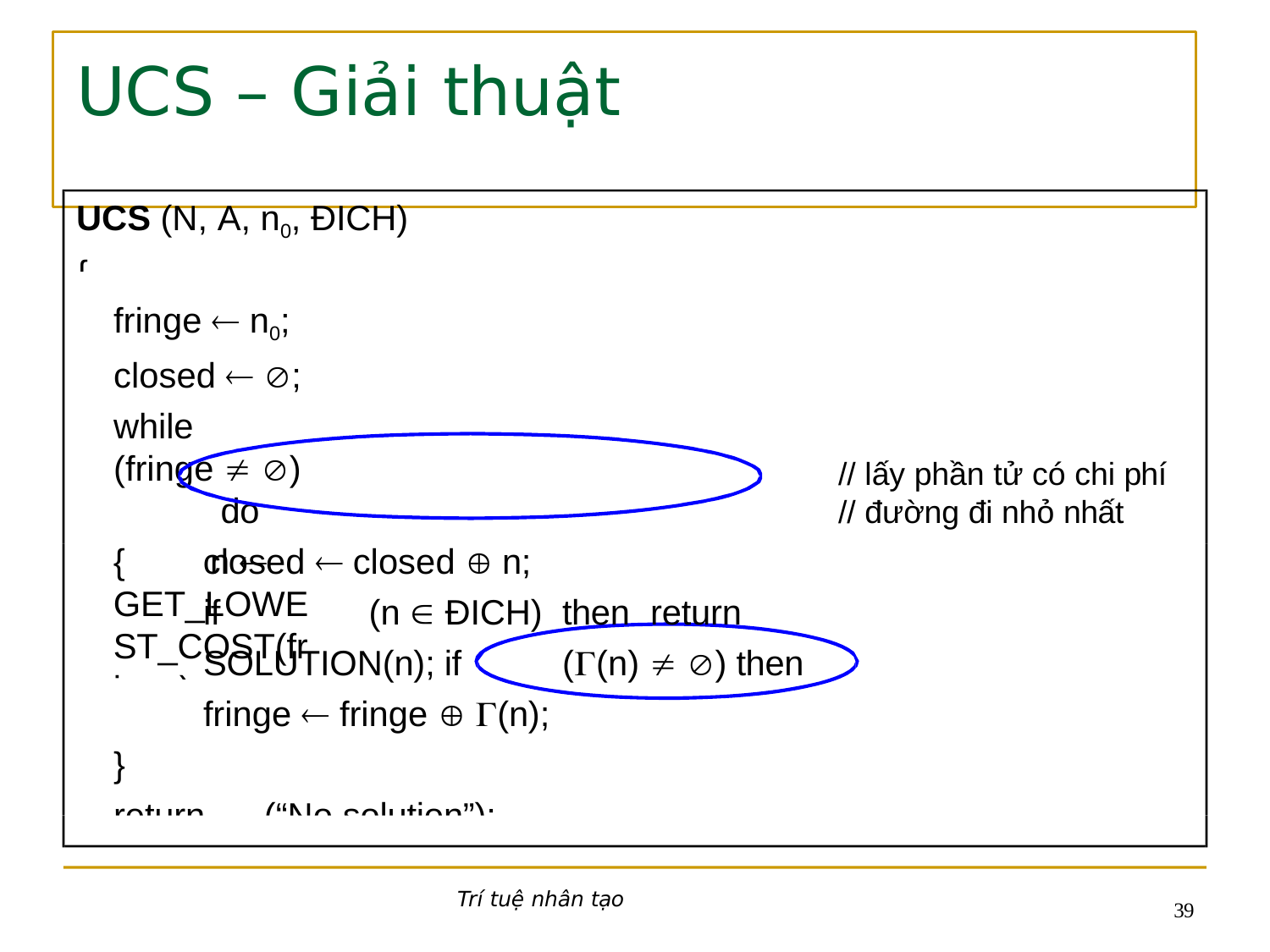

# UCS – Giải thuật
UCS (N, A, n0, ĐICH)
{

fringe ← n0; closed ← ∅;
while	(fringe ≠ ∅)	do
{	n ← GET_LOWEST_COST(fringe);

// lấy phần tử có chi phí
// đường đi nhỏ nhất
closed ← closed ⊕ n;
if	(n ∈ ĐICH)	then	return	SOLUTION(n); if	(Γ(n) ≠ ∅) then	fringe ← fringe ⊕ Γ(n);
}
return	(“No solution”);
}

Trí tuệ nhân tạo
39